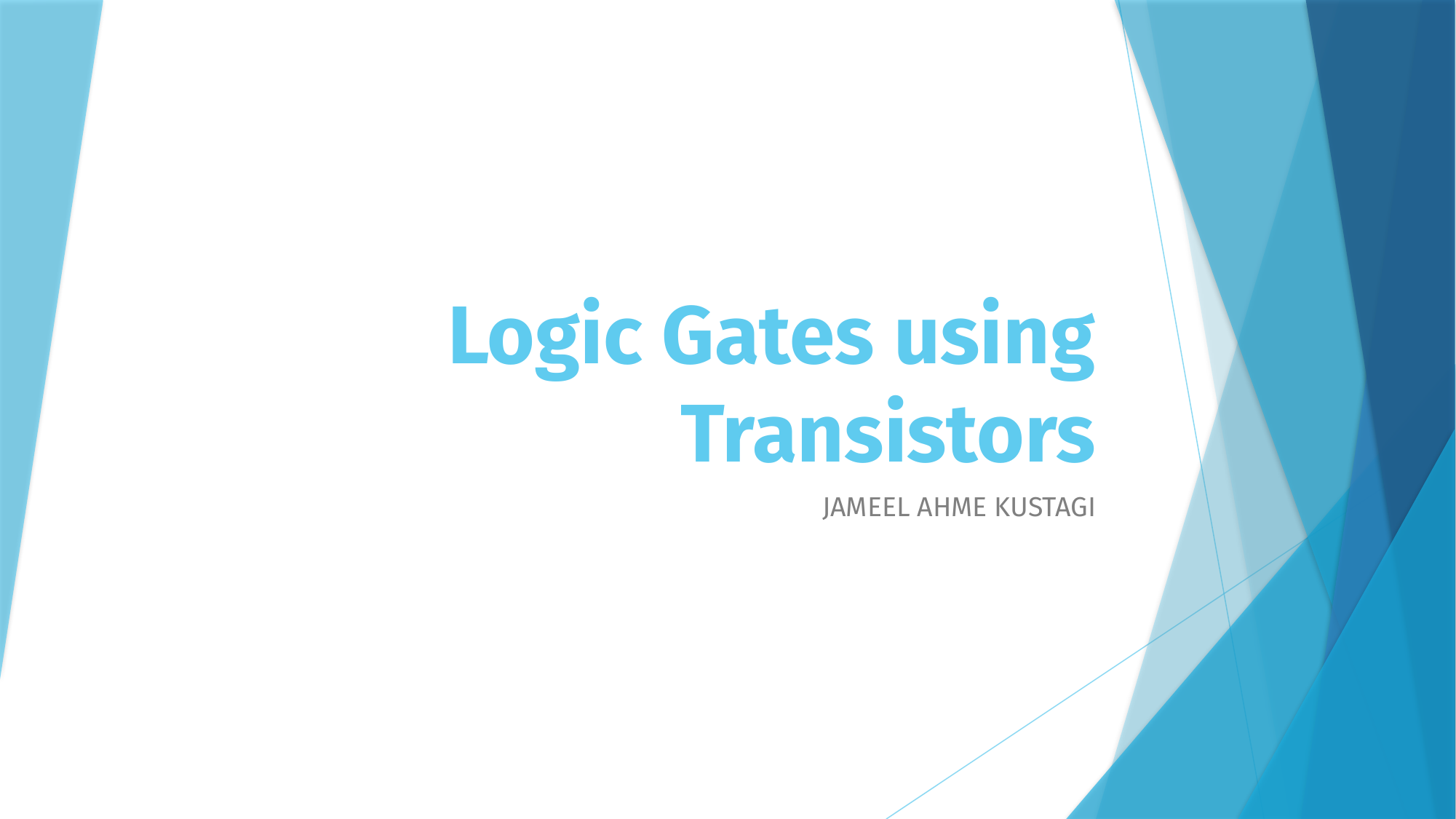

# Logic Gates using Transistors
JAMEEL AHME KUSTAGI